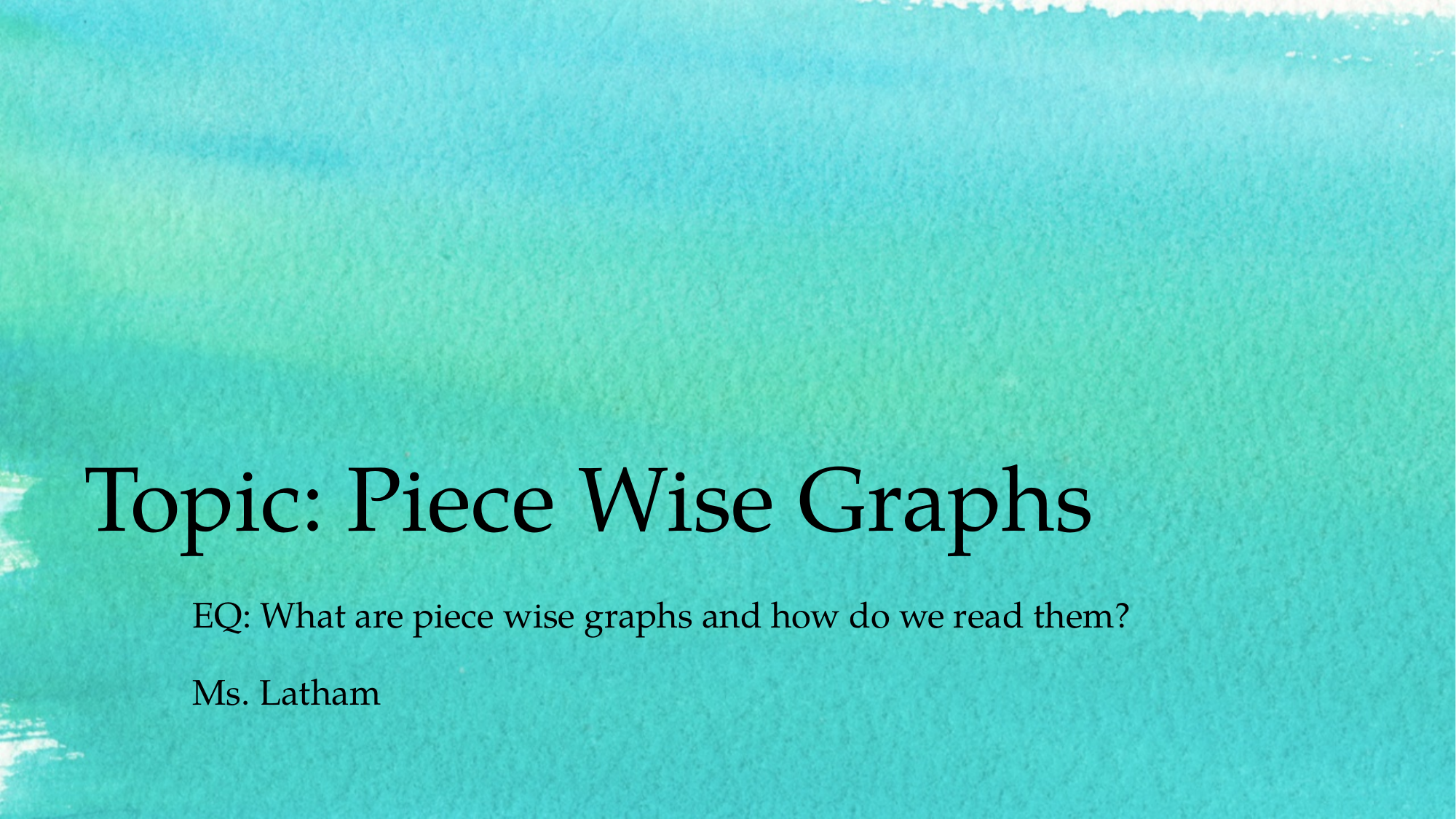

# Topic: Piece Wise Graphs
EQ: What are piece wise graphs and how do we read them?

Ms. Latham